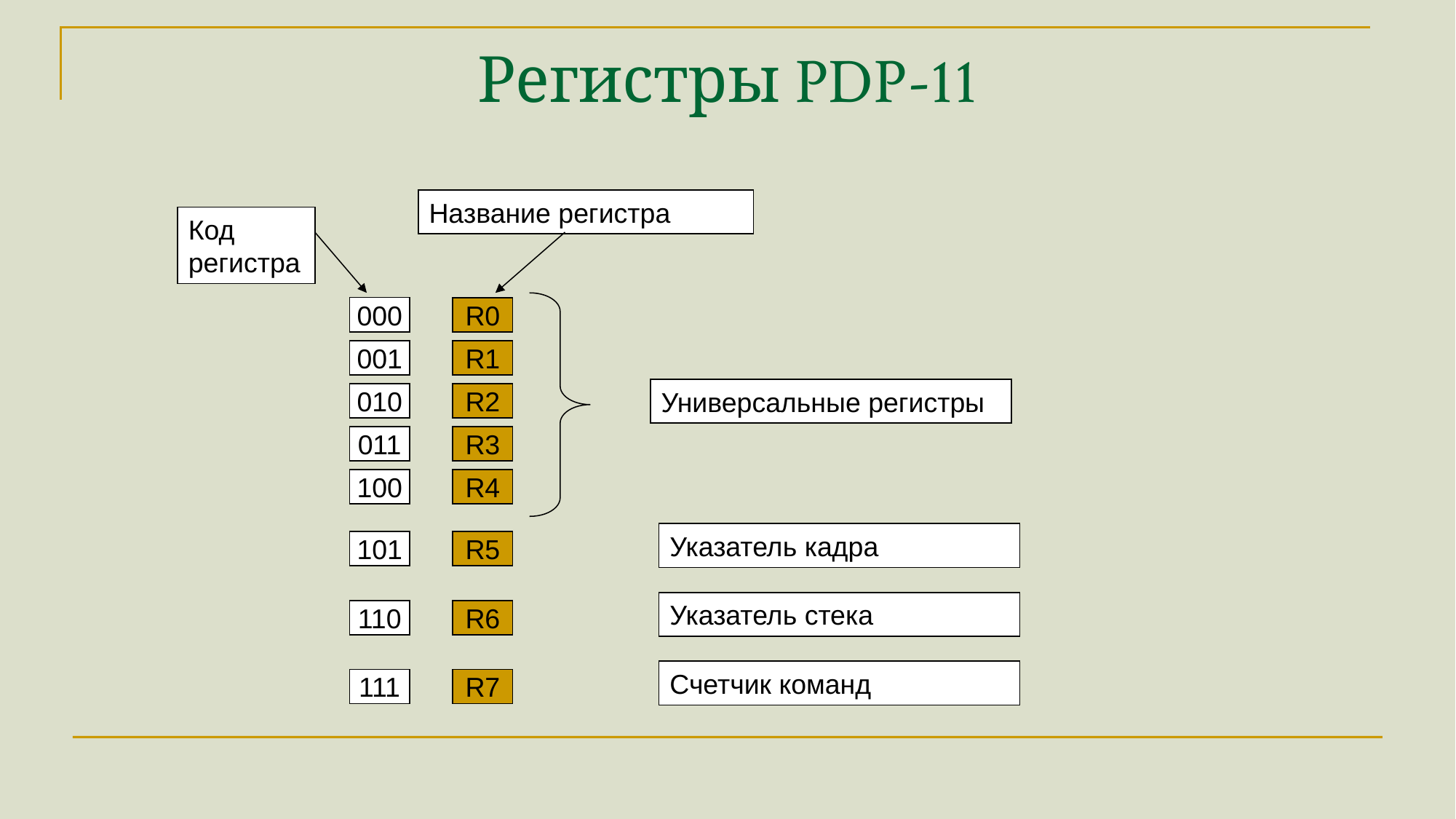

# Регистры PDP-11
Название регистра
Код регистра

000
R0
001
R1
Универсальные регистры
010
R2
011
R3
100
R4
Указатель кадра
101
R5
Указатель стека
110
R6
Счетчик команд
111
R7